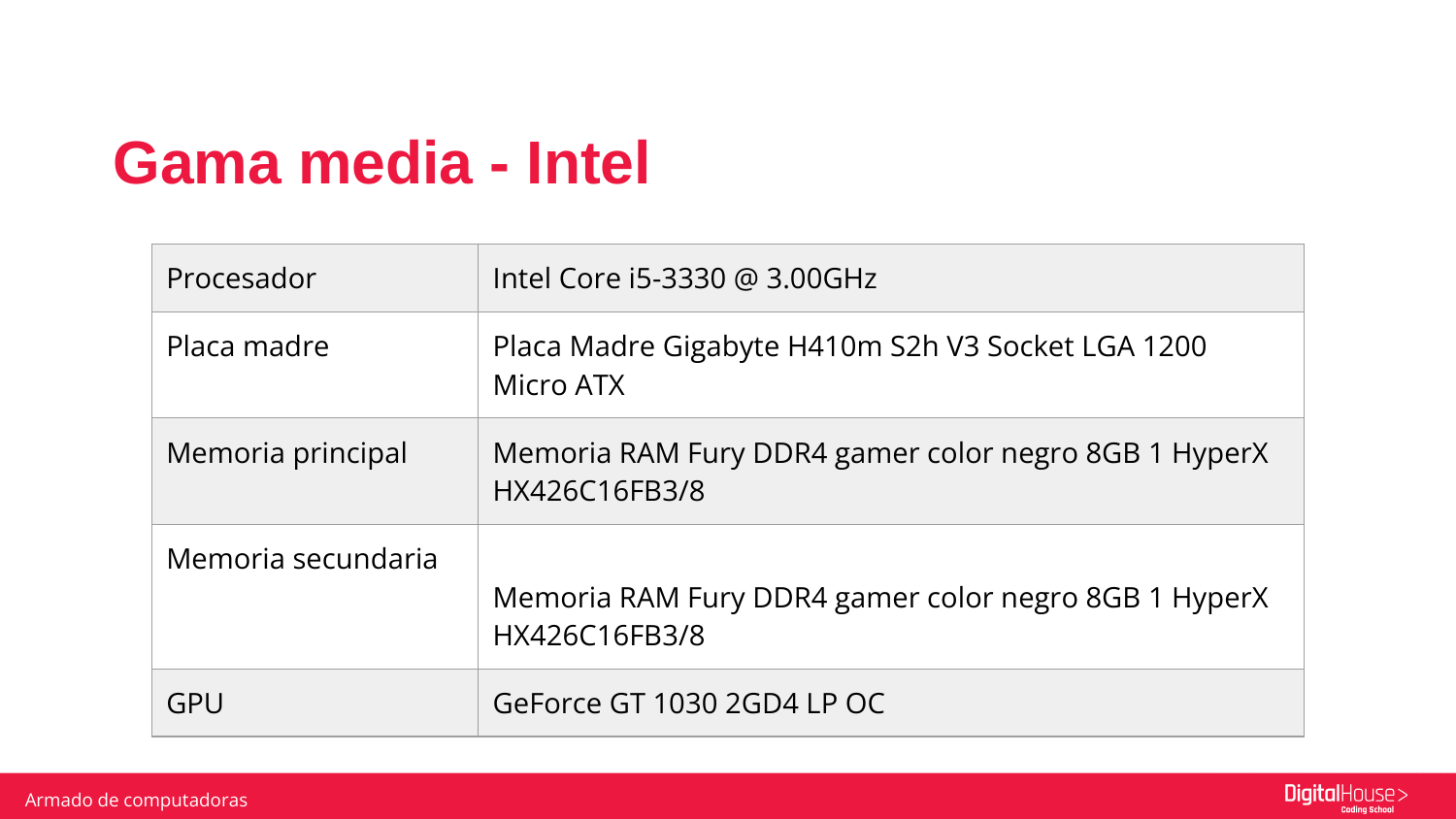

Gama media - Intel

| Procesador | Intel Core i5-3330 @ 3.00GHz |
| --- | --- |
| Placa madre | Placa Madre Gigabyte H410m S2h V3 Socket LGA 1200 Micro ATX |
| Memoria principal | Memoria RAM Fury DDR4 gamer color negro 8GB 1 HyperX HX426C16FB3/8 |
| Memoria secundaria | Memoria RAM Fury DDR4 gamer color negro 8GB 1 HyperX HX426C16FB3/8 |
| GPU | GeForce GT 1030 2GD4 LP OC |